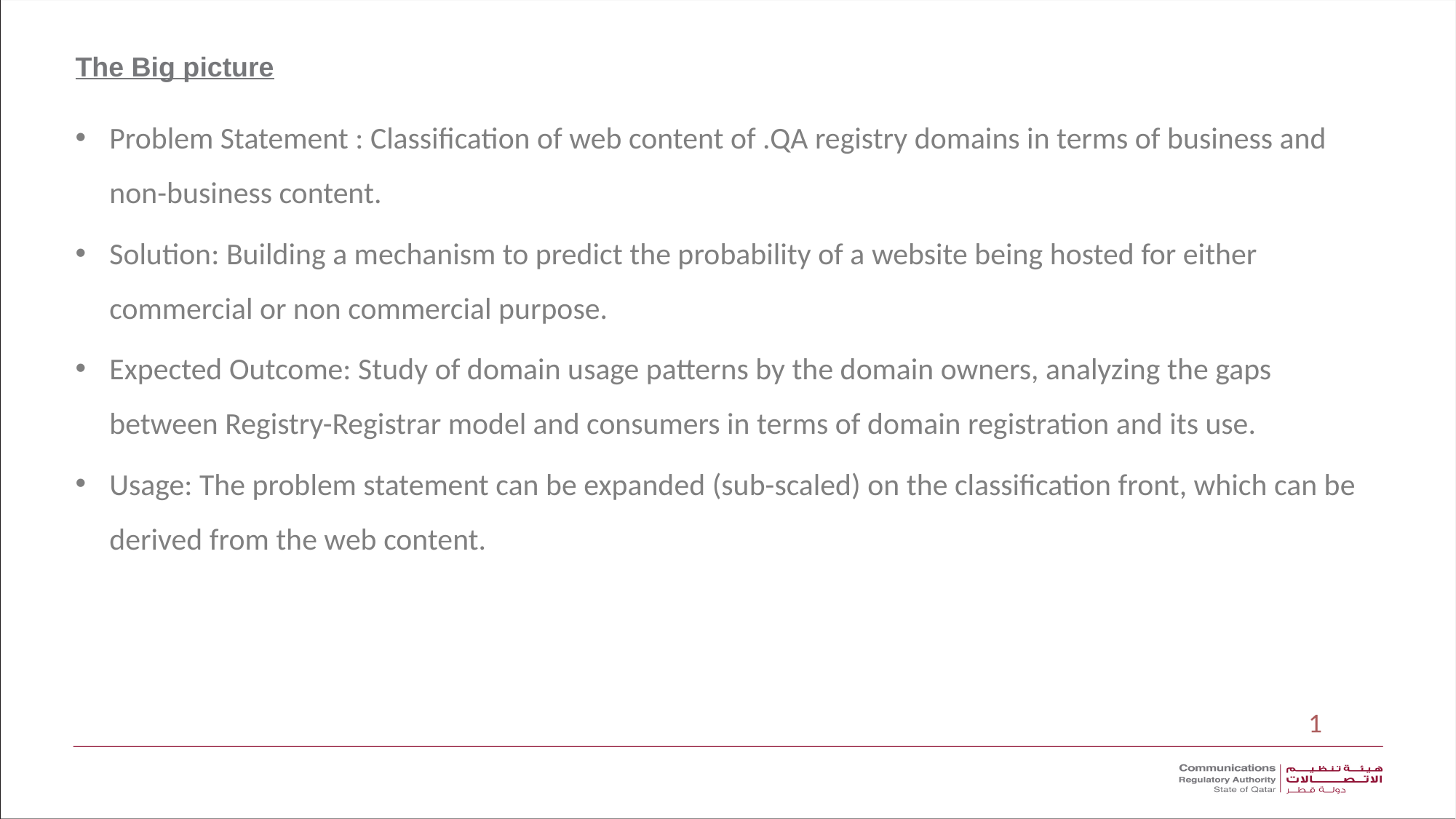

The Big picture

Problem Statement : Classification of web content of .QA registry domains in terms of business and non-business content.
Solution: Building a mechanism to predict the probability of a website being hosted for either commercial or non commercial purpose.
Expected Outcome: Study of domain usage patterns by the domain owners, analyzing the gaps between Registry-Registrar model and consumers in terms of domain registration and its use.
Usage: The problem statement can be expanded (sub-scaled) on the classification front, which can be derived from the web content.

1